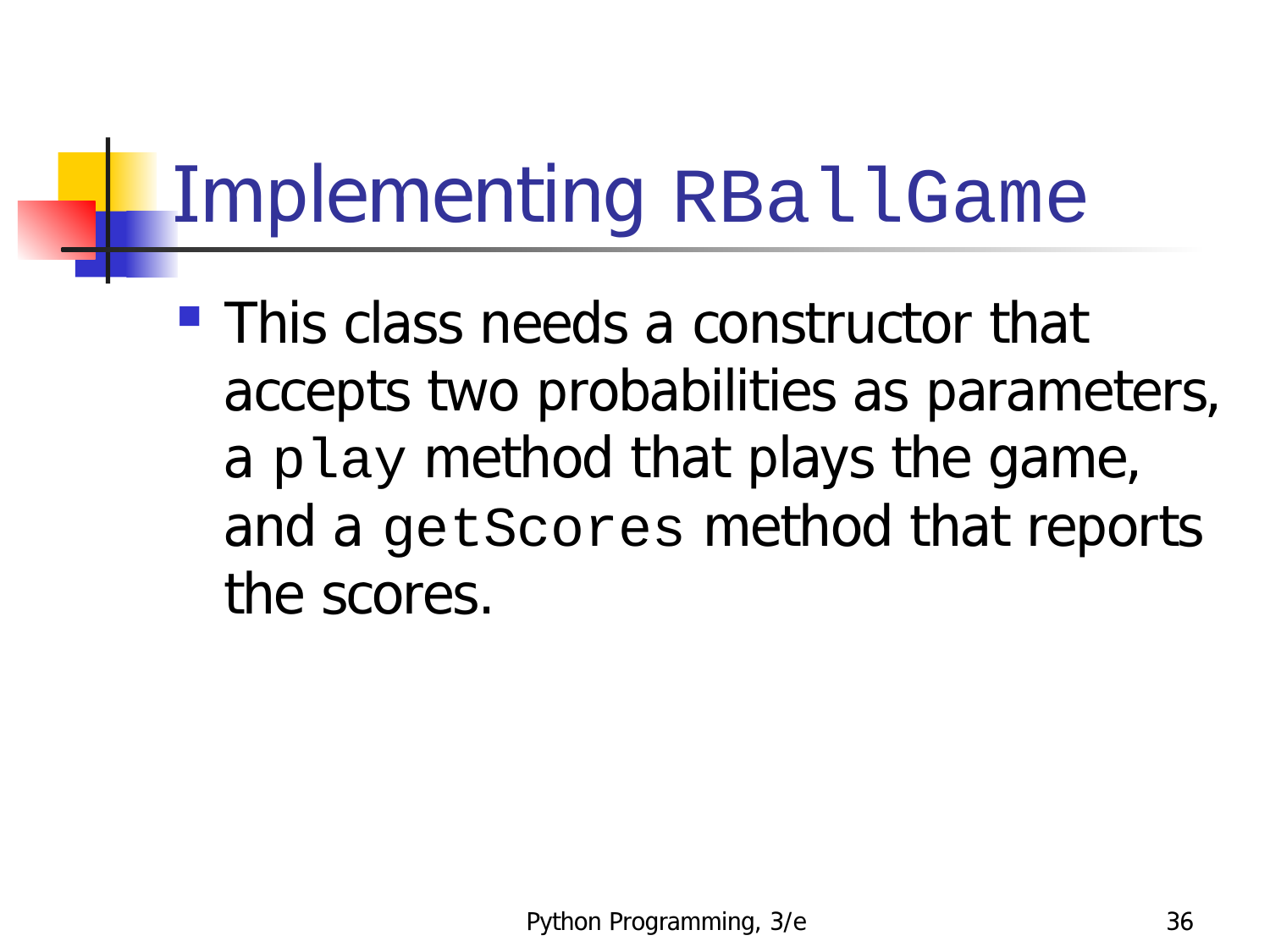

# Implementing RBallGame
This class needs a constructor that accepts two probabilities as parameters, a play method that plays the game, and a getScores method that reports the scores.
Python Programming, 3/e
36